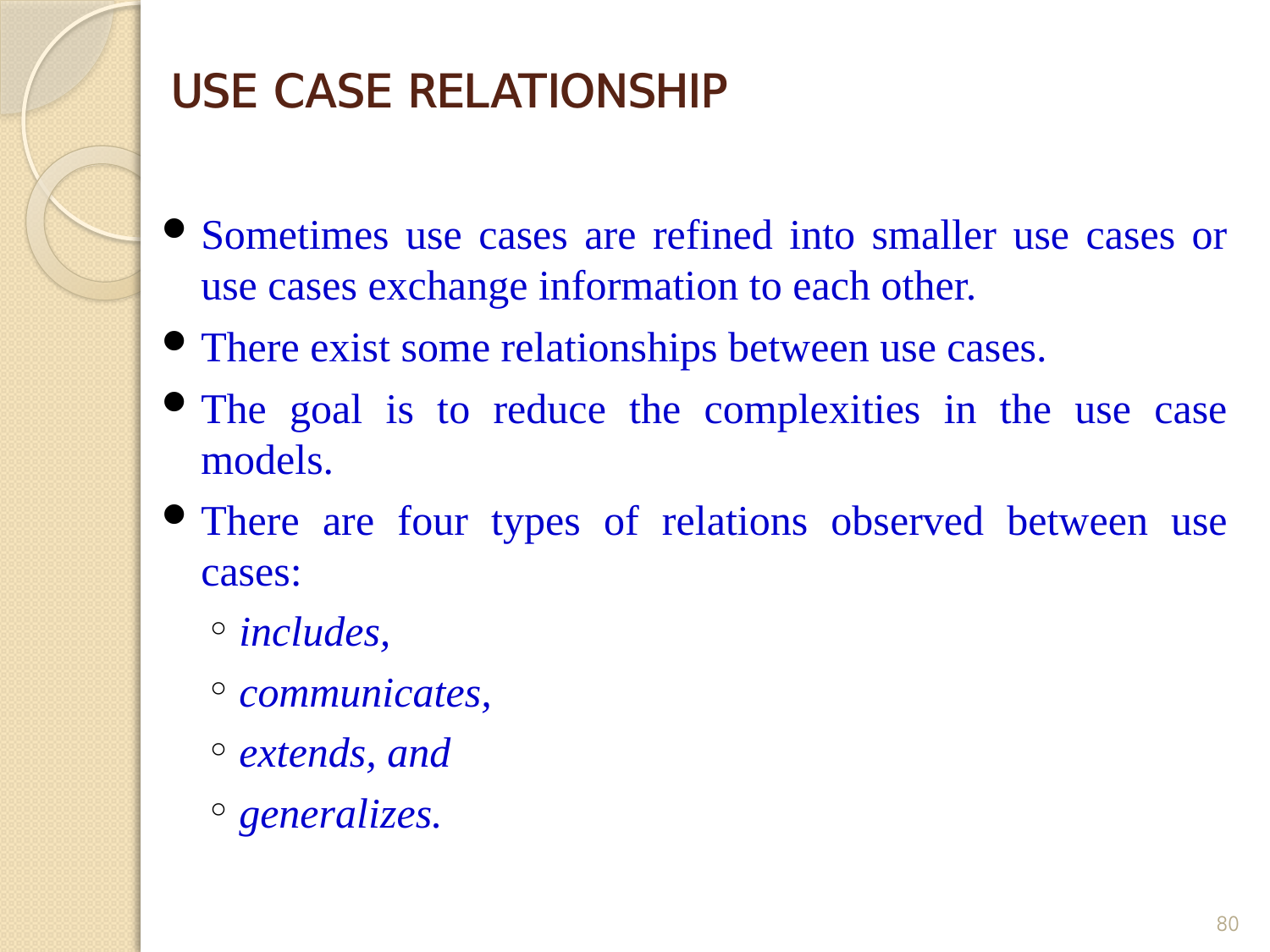

# USE CASE RELATIONSHIP
Sometimes use cases are refined into smaller use cases or use cases exchange information to each other.
There exist some relationships between use cases.
The goal is to reduce the complexities in the use case models.
There are four types of relations observed between use cases:
includes,
communicates,
extends, and
generalizes.
80